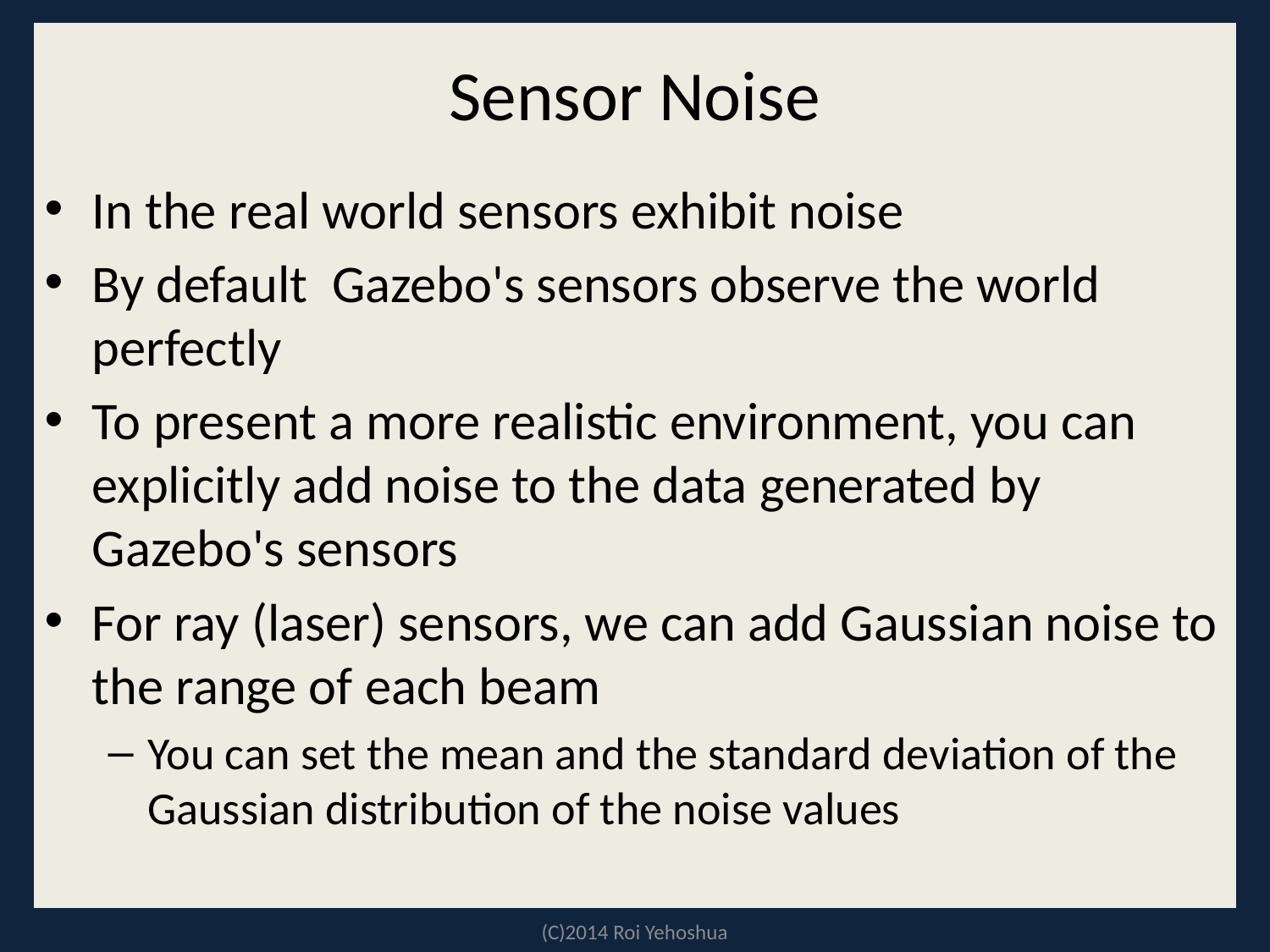

# Sensor Noise
In the real world sensors exhibit noise
By default  Gazebo's sensors observe the world perfectly
To present a more realistic environment, you can explicitly add noise to the data generated by Gazebo's sensors
For ray (laser) sensors, we can add Gaussian noise to the range of each beam
You can set the mean and the standard deviation of the Gaussian distribution of the noise values

(C)2014 Roi Yehoshua